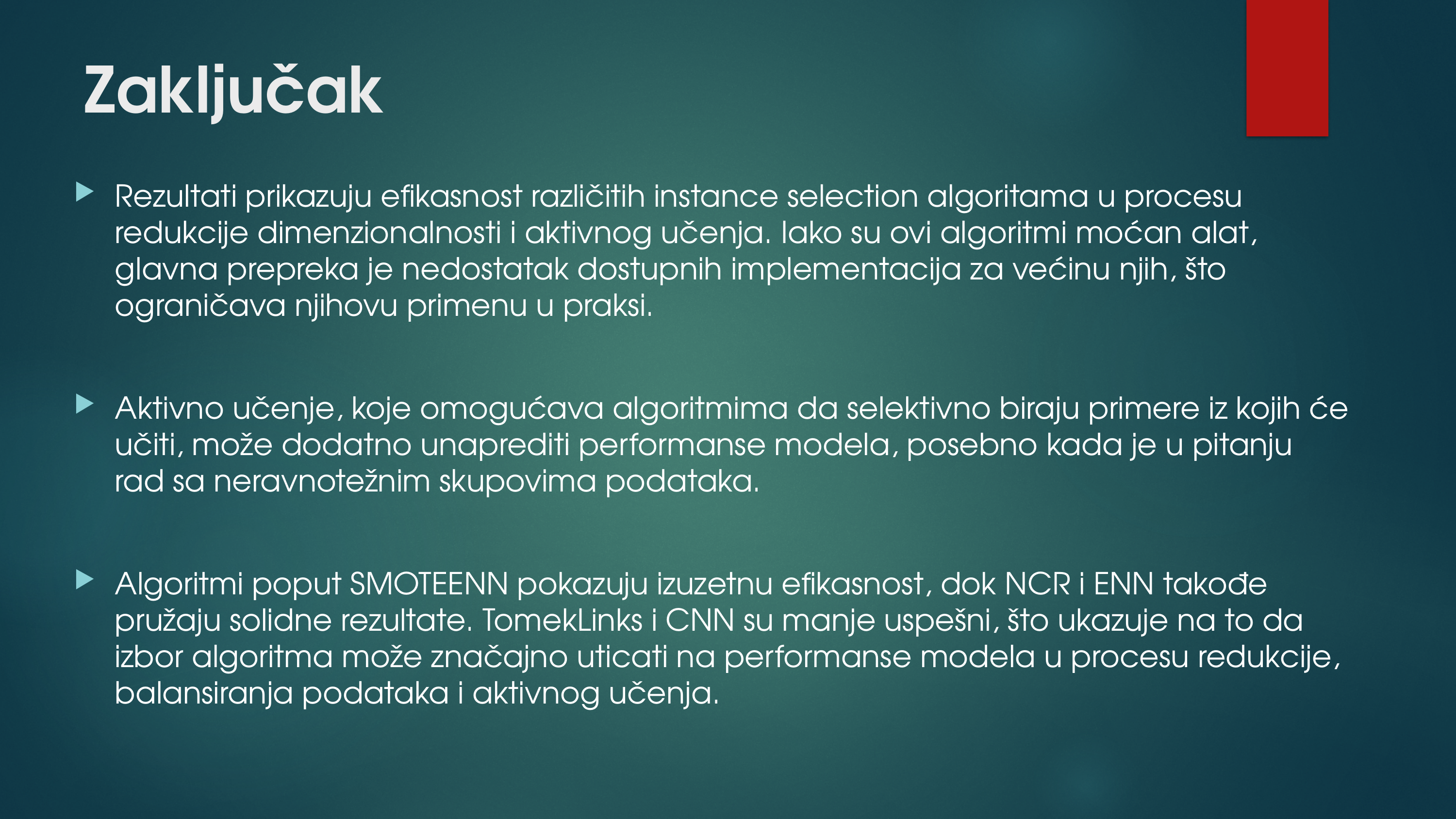

# Zaključak
Rezultati prikazuju efikasnost različitih instance selection algoritama u procesu redukcije dimenzionalnosti i aktivnog učenja. Iako su ovi algoritmi moćan alat, glavna prepreka je nedostatak dostupnih implementacija za većinu njih, što ograničava njihovu primenu u praksi.

Aktivno učenje, koje omogućava algoritmima da selektivno biraju primere iz kojih će učiti, može dodatno unaprediti performanse modela, posebno kada je u pitanju rad sa neravnotežnim skupovima podataka.

Algoritmi poput SMOTEENN pokazuju izuzetnu efikasnost, dok NCR i ENN takođe pružaju solidne rezultate. TomekLinks i CNN su manje uspešni, što ukazuje na to da izbor algoritma može značajno uticati na performanse modela u procesu redukcije, balansiranja podataka i aktivnog učenja.